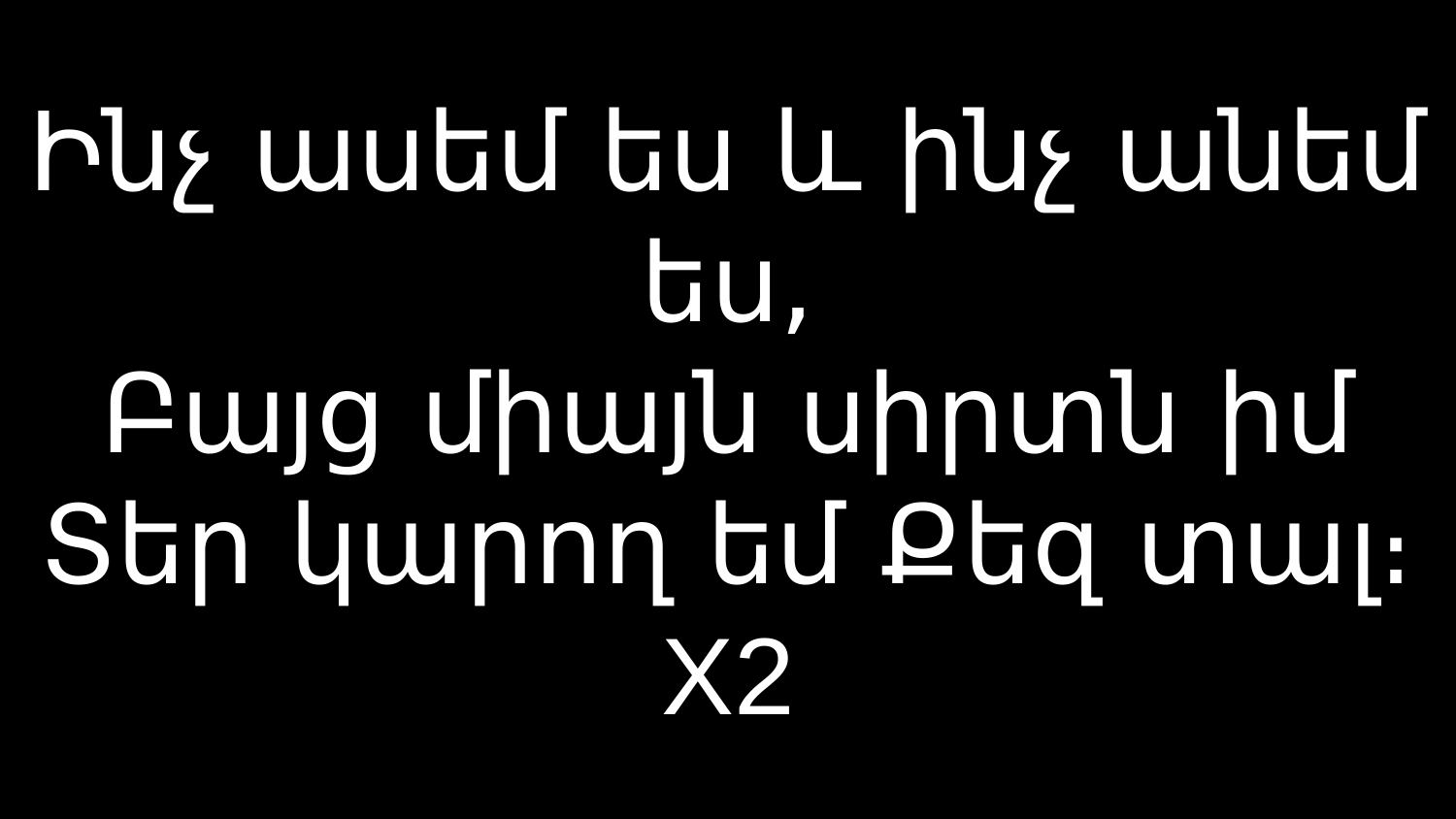

# Ինչ ասեմ ես և ինչ անեմ ես, Բայց միայն սիրտն իմ Տեր կարող եմ Քեզ տալ։ X2